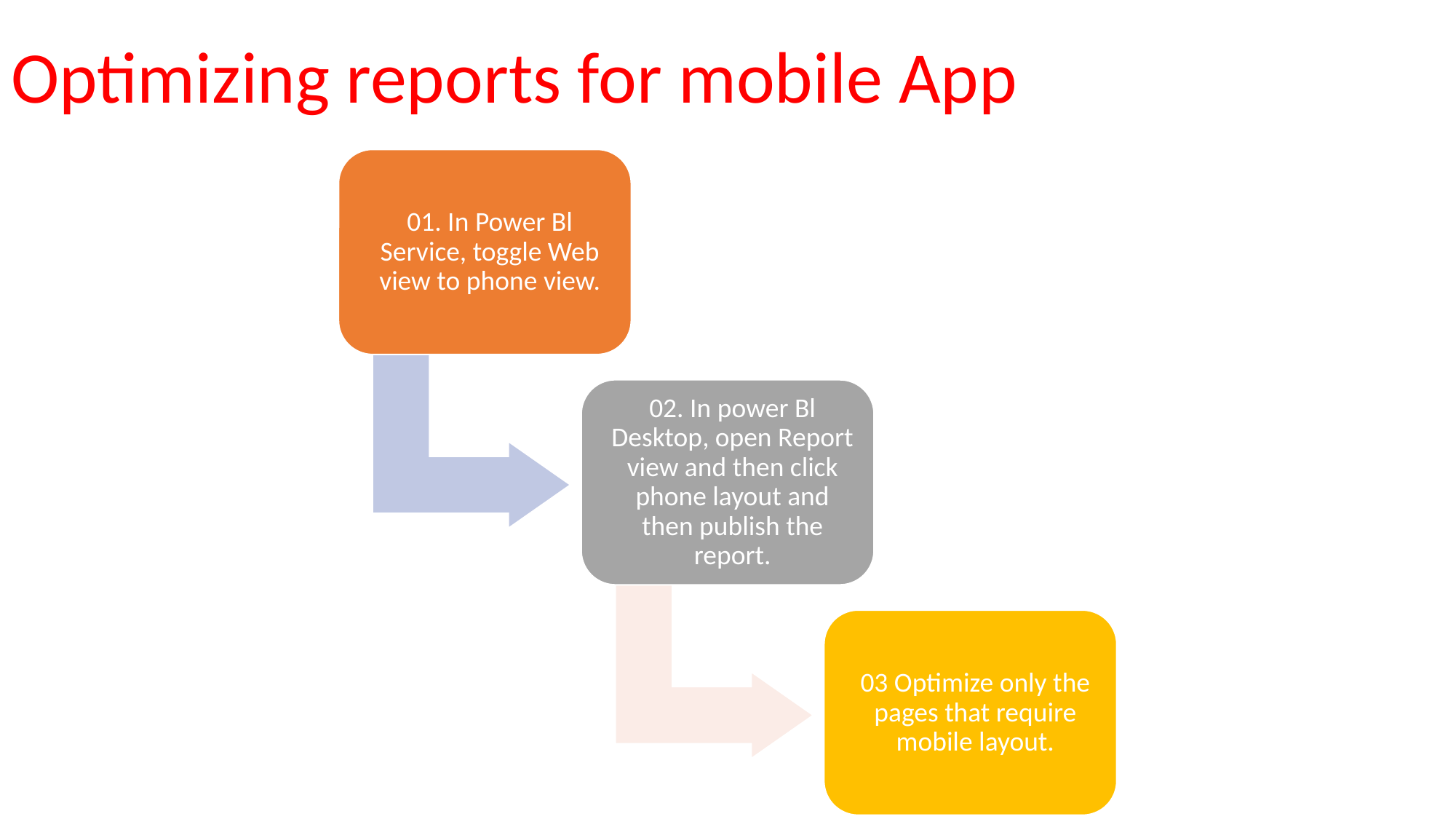

# Optimizing reports for mobile App
01. In Power Bl Service, toggle Web view to phone view.
02. In power Bl Desktop, open Report view and then click phone layout and then publish the report.
03 Optimize only the pages that require mobile layout.